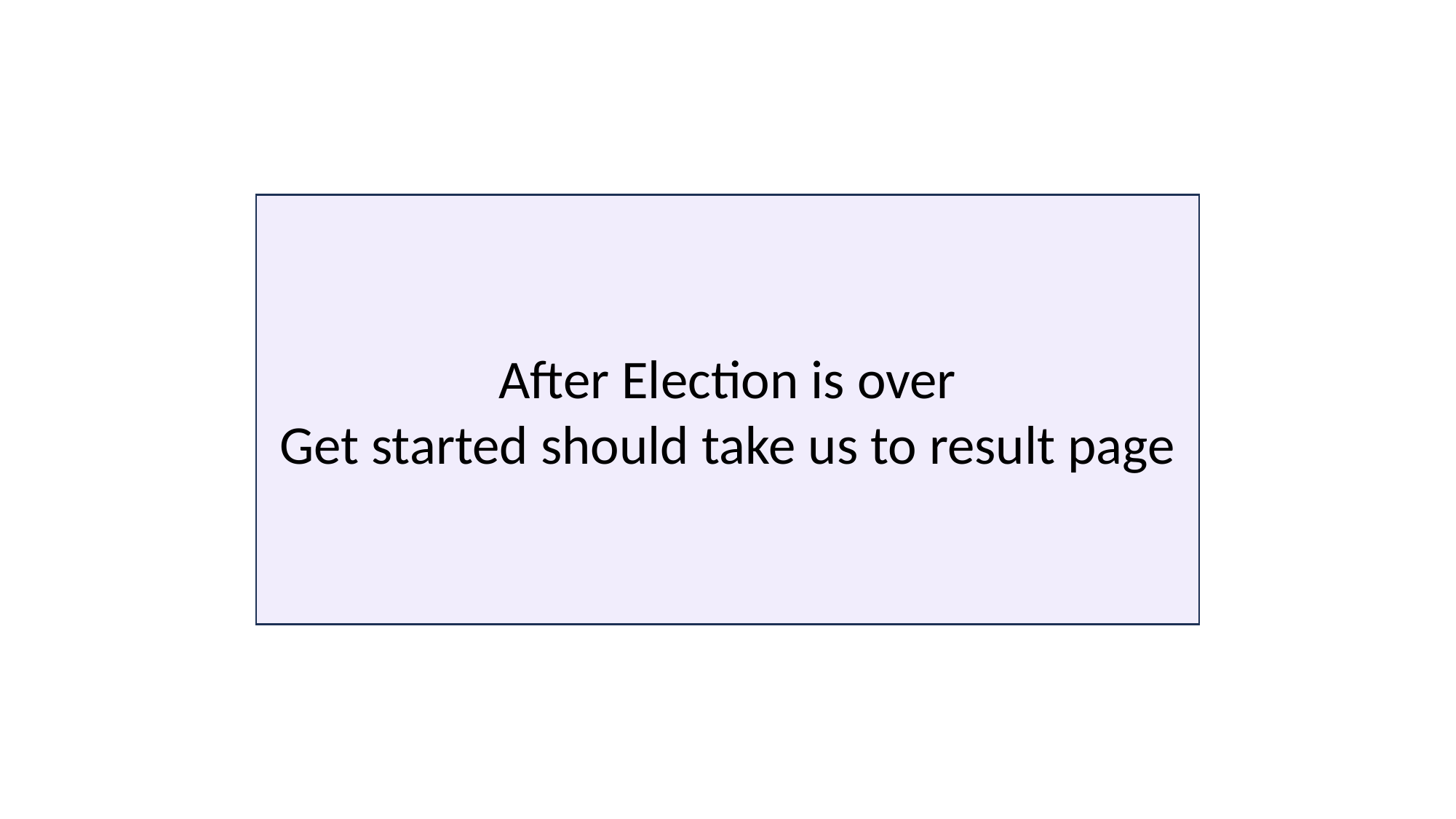

After Election is over
Get started should take us to result page